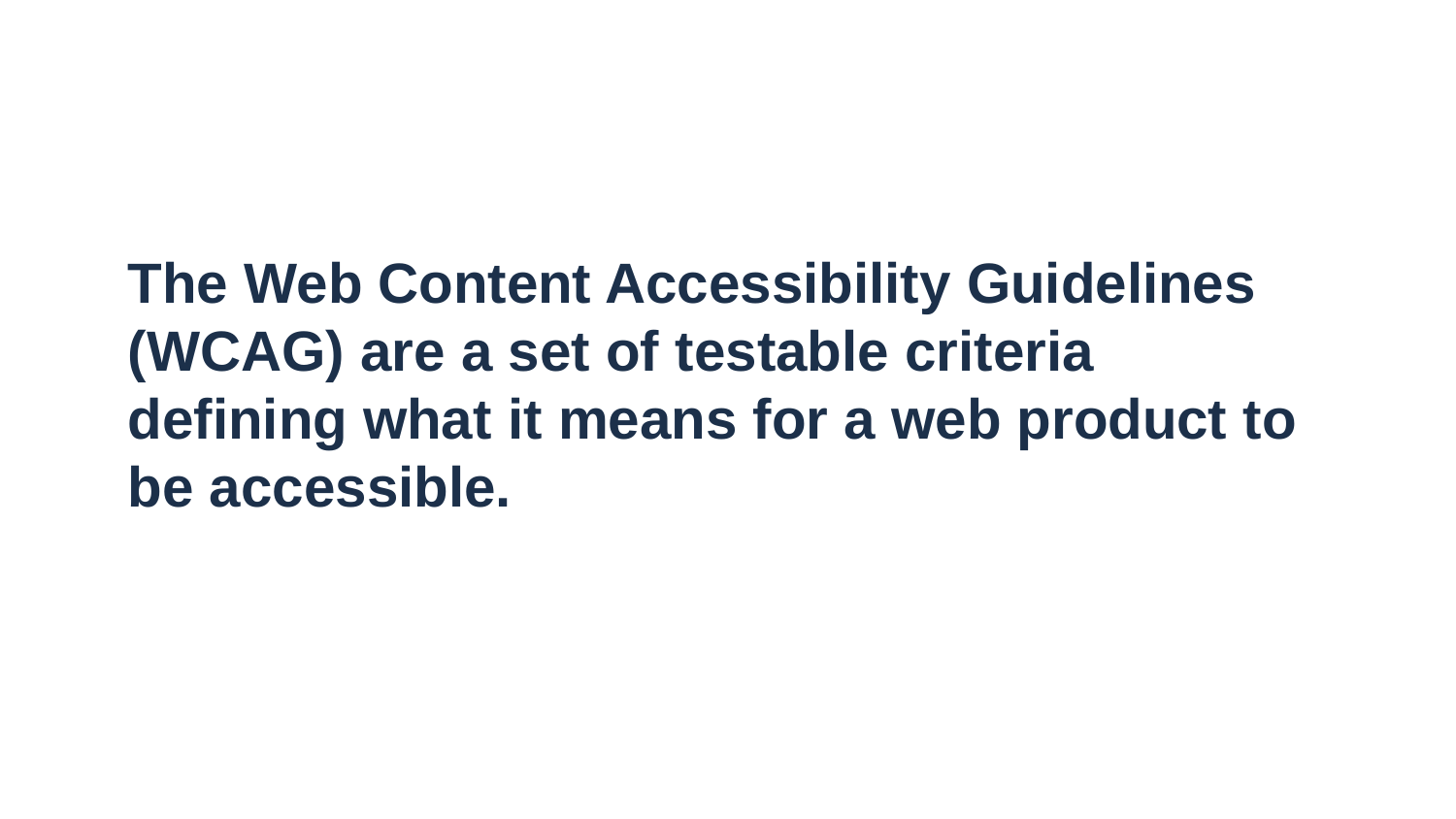

# The Web Content Accessibility Guidelines (WCAG) are a set of testable criteria defining what it means for a web product to be accessible.